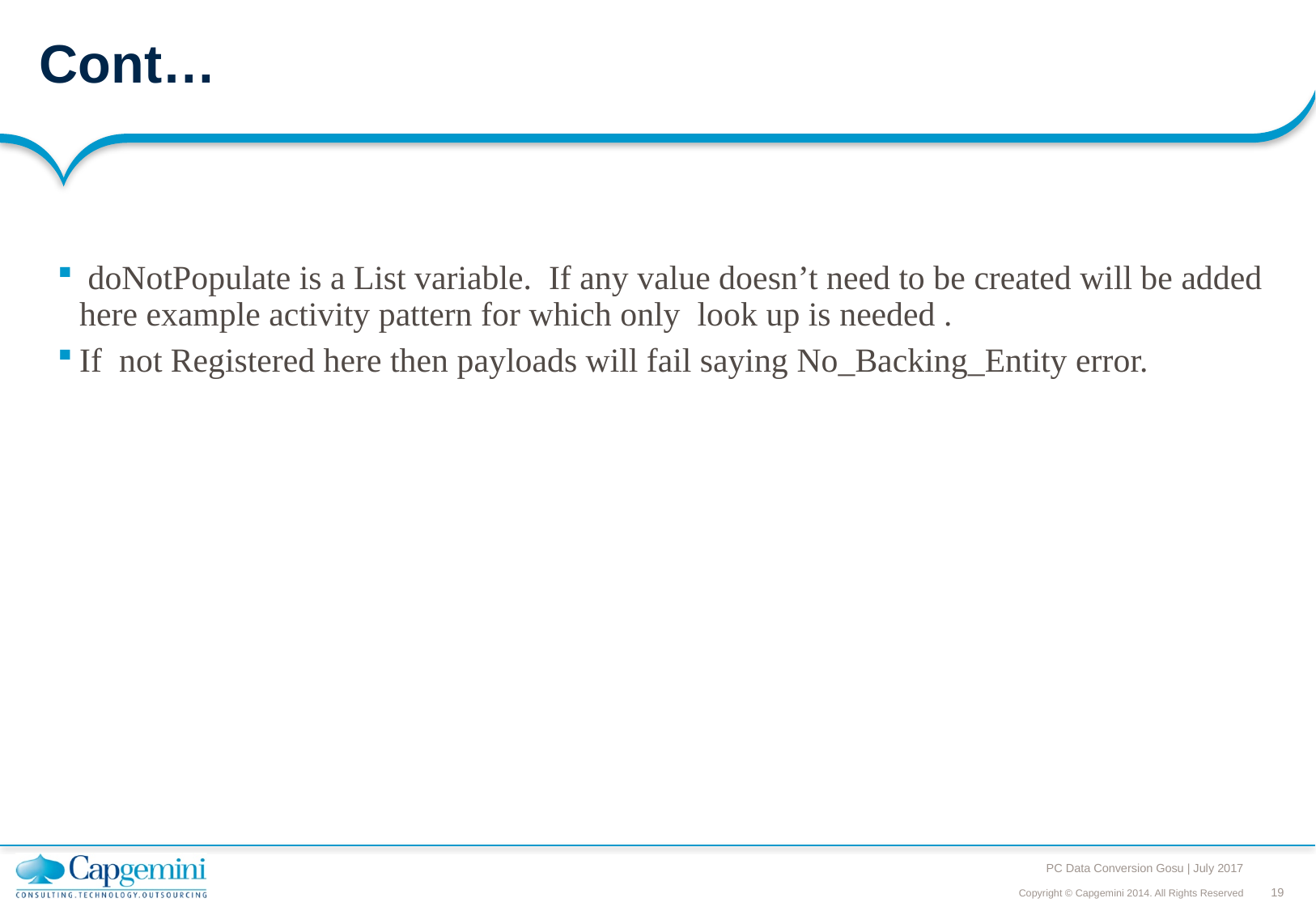

# Cont…

 doNotPopulate is a List variable.  If any value doesn’t need to be created will be added here example activity pattern for which only  look up is needed .
If  not Registered here then payloads will fail saying No_Backing_Entity error.